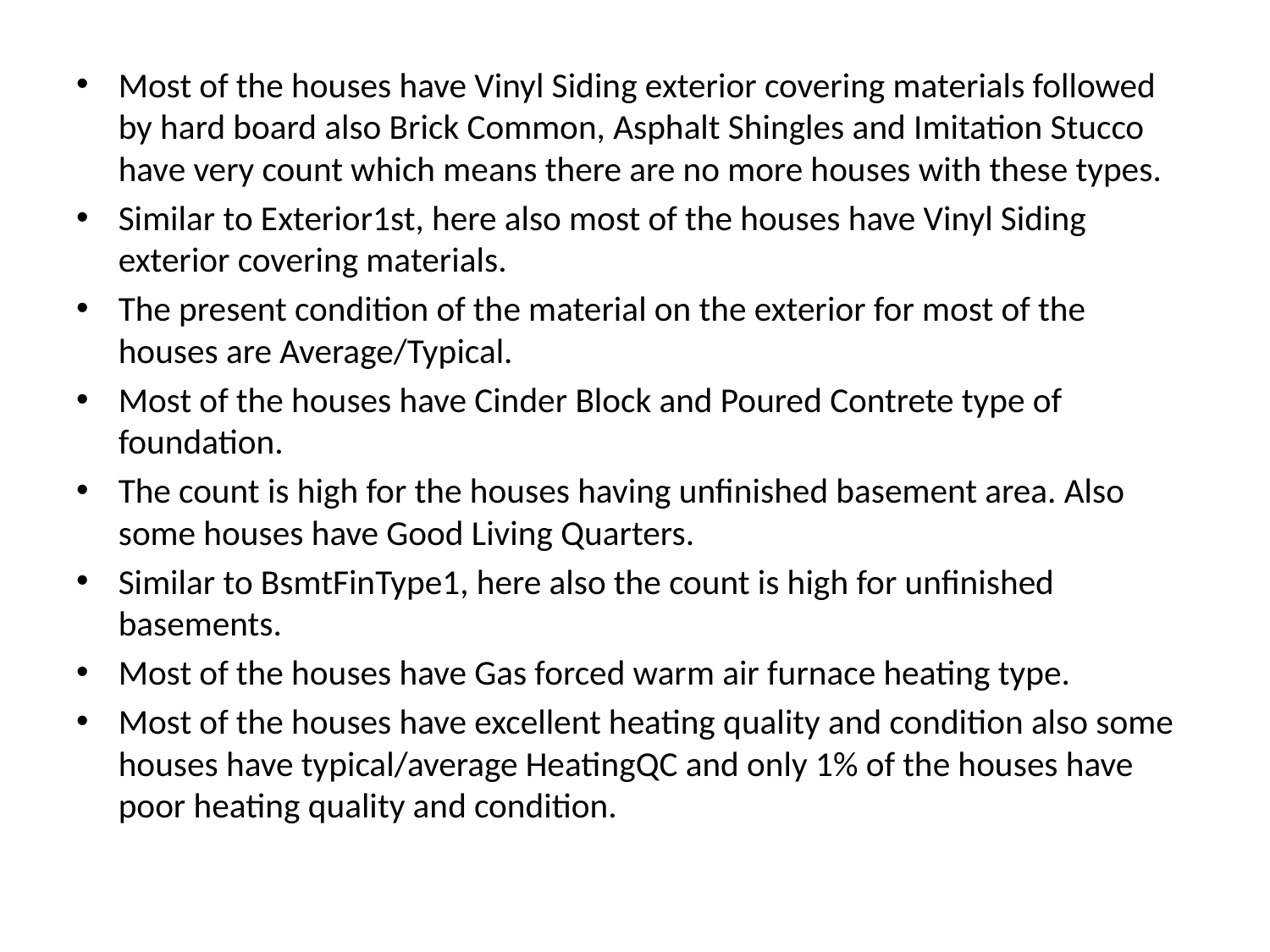

Most of the houses have Vinyl Siding exterior covering materials followed by hard board also Brick Common, Asphalt Shingles and Imitation Stucco have very count which means there are no more houses with these types.
Similar to Exterior1st, here also most of the houses have Vinyl Siding exterior covering materials.
The present condition of the material on the exterior for most of the houses are Average/Typical.
Most of the houses have Cinder Block and Poured Contrete type of foundation.
The count is high for the houses having unfinished basement area. Also some houses have Good Living Quarters.
Similar to BsmtFinType1, here also the count is high for unfinished basements.
Most of the houses have Gas forced warm air furnace heating type.
Most of the houses have excellent heating quality and condition also some houses have typical/average HeatingQC and only 1% of the houses have poor heating quality and condition.